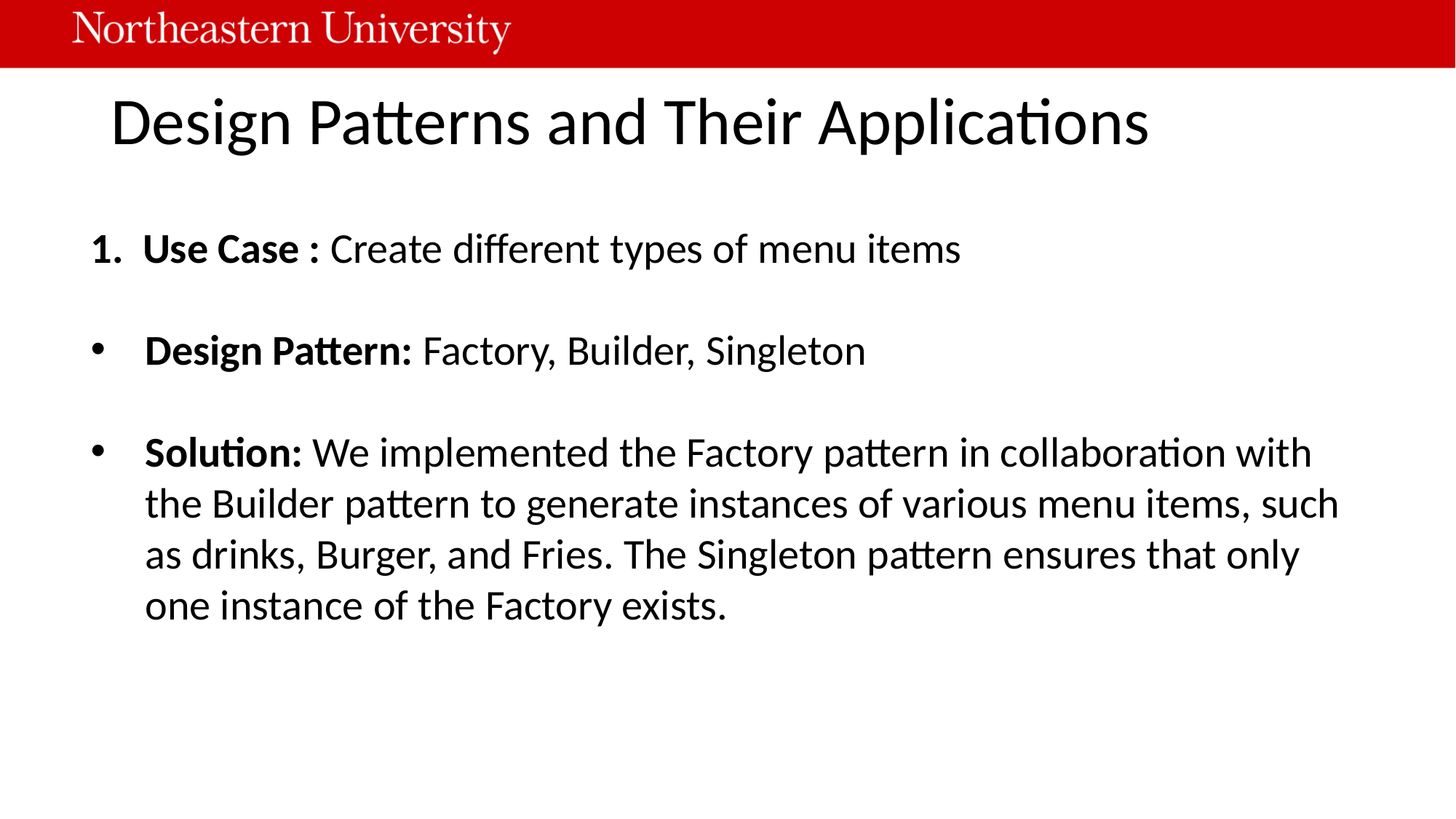

# Design Patterns and Their Applications
1.  Use Case : Create different types of menu items

Design Pattern: Factory, Builder, Singleton

Solution: We implemented the Factory pattern in collaboration with the Builder pattern to generate instances of various menu items, such as drinks, Burger, and Fries. The Singleton pattern ensures that only one instance of the Factory exists.